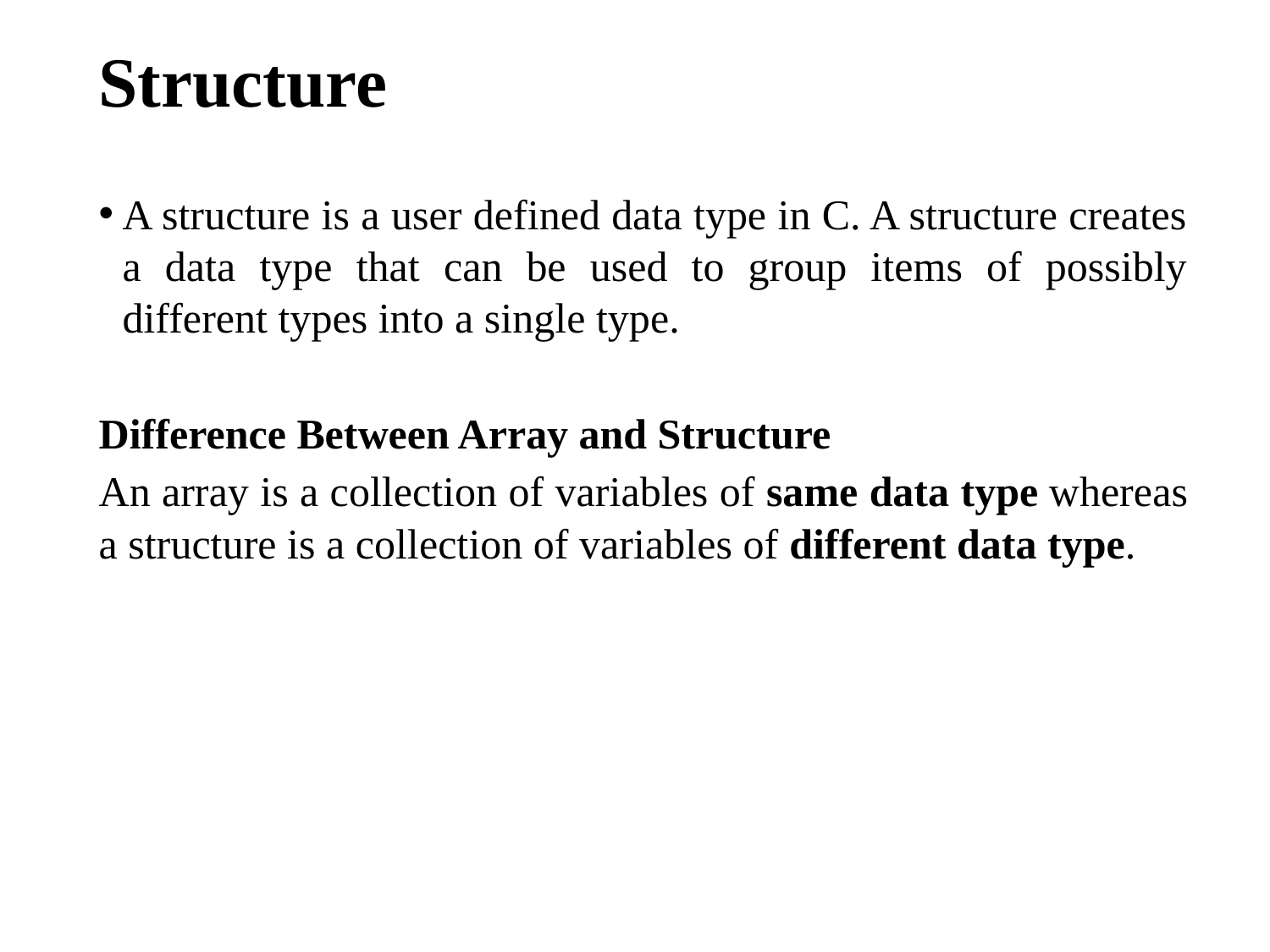

# Structure
A structure is a user defined data type in C. A structure creates a data type that can be used to group items of possibly different types into a single type.

Difference Between Array and Structure
An array is a collection of variables of same data type whereas a structure is a collection of variables of different data type.